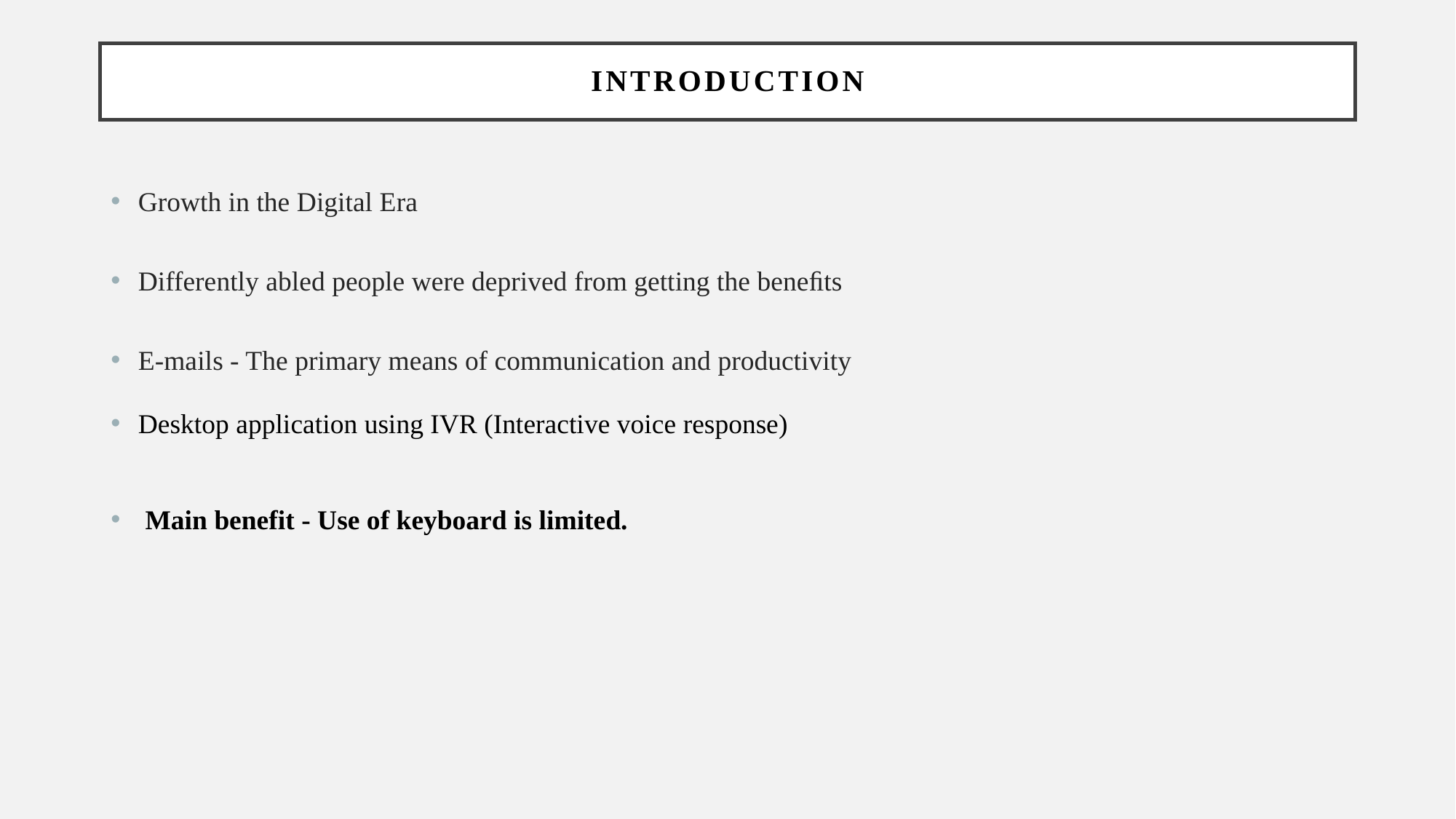

# Introduction
Growth in the Digital Era
Differently abled people were deprived from getting the beneﬁts
E-mails - The primary means of communication and productivity
Desktop application using IVR (Interactive voice response)

 Main benefit - Use of keyboard is limited.